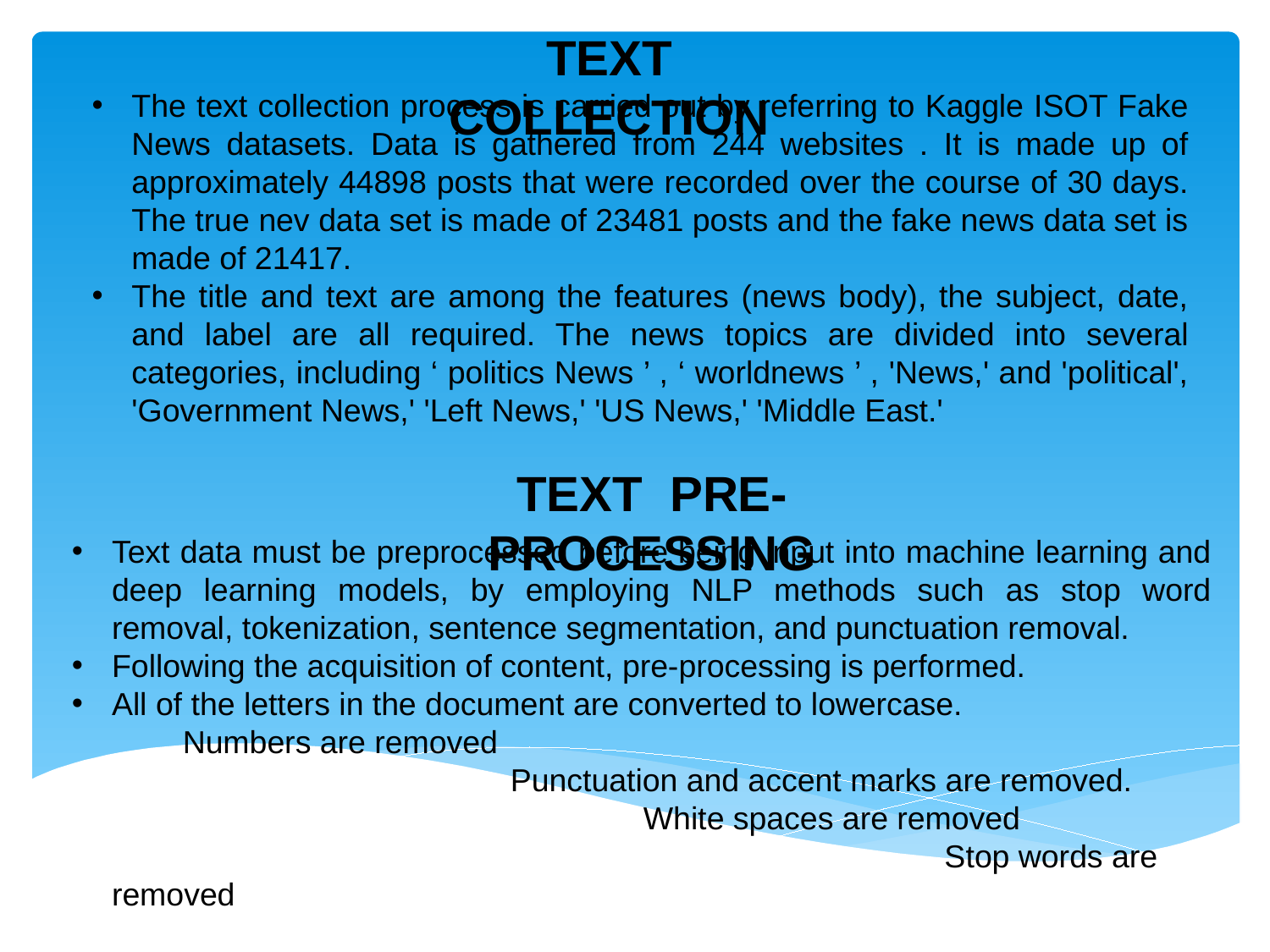

TEXT COLLECTION
The text collection process is carried out by referring to Kaggle ISOT Fake News datasets. Data is gathered from 244 websites . It is made up of approximately 44898 posts that were recorded over the course of 30 days. The true nev data set is made of 23481 posts and the fake news data set is made of 21417.
The title and text are among the features (news body), the subject, date, and label are all required. The news topics are divided into several categories, including ‘ politics News ’ , ‘ worldnews ’ , 'News,' and 'political', 'Government News,' 'Left News,' 'US News,' 'Middle East.'
TEXT  PRE-PROCESSING
Text data must be preprocessed before being input into machine learning and deep learning models, by employing NLP methods such as stop word removal, tokenization, sentence segmentation, and punctuation removal.
Following the acquisition of content, pre-processing is performed.
All of the letters in the document are converted to lowercase.                                    Numbers are removed                                                                                                                              Punctuation and accent marks are removed.                                                                     White spaces are removed                                                                                                                    Stop words are removed